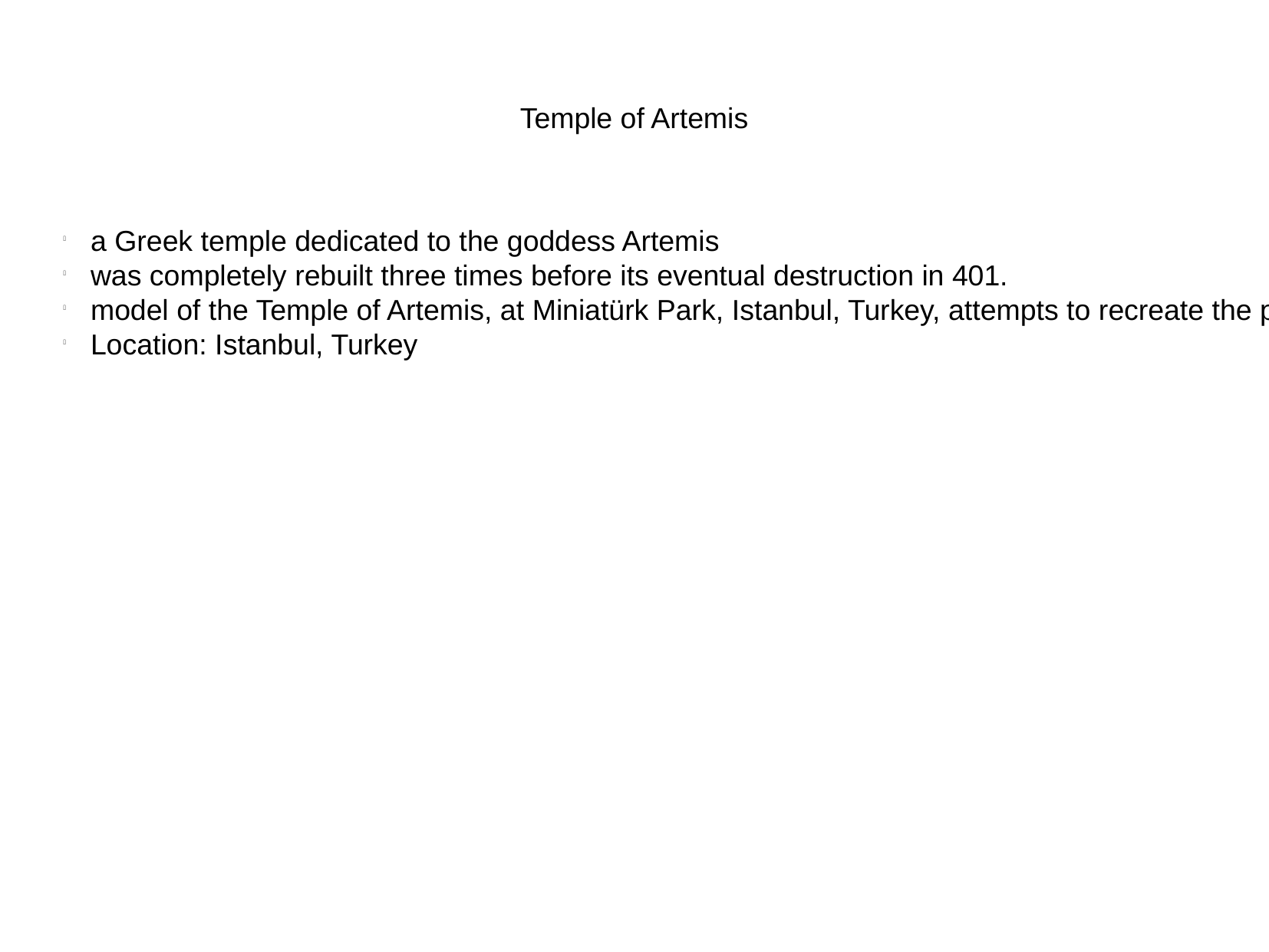

Temple of Artemis
a Greek temple dedicated to the goddess Artemis
was completely rebuilt three times before its eventual destruction in 401.
model of the Temple of Artemis, at Miniatürk Park, Istanbul, Turkey, attempts to recreate the probable appearance of the first temple.
Location: Istanbul, Turkey